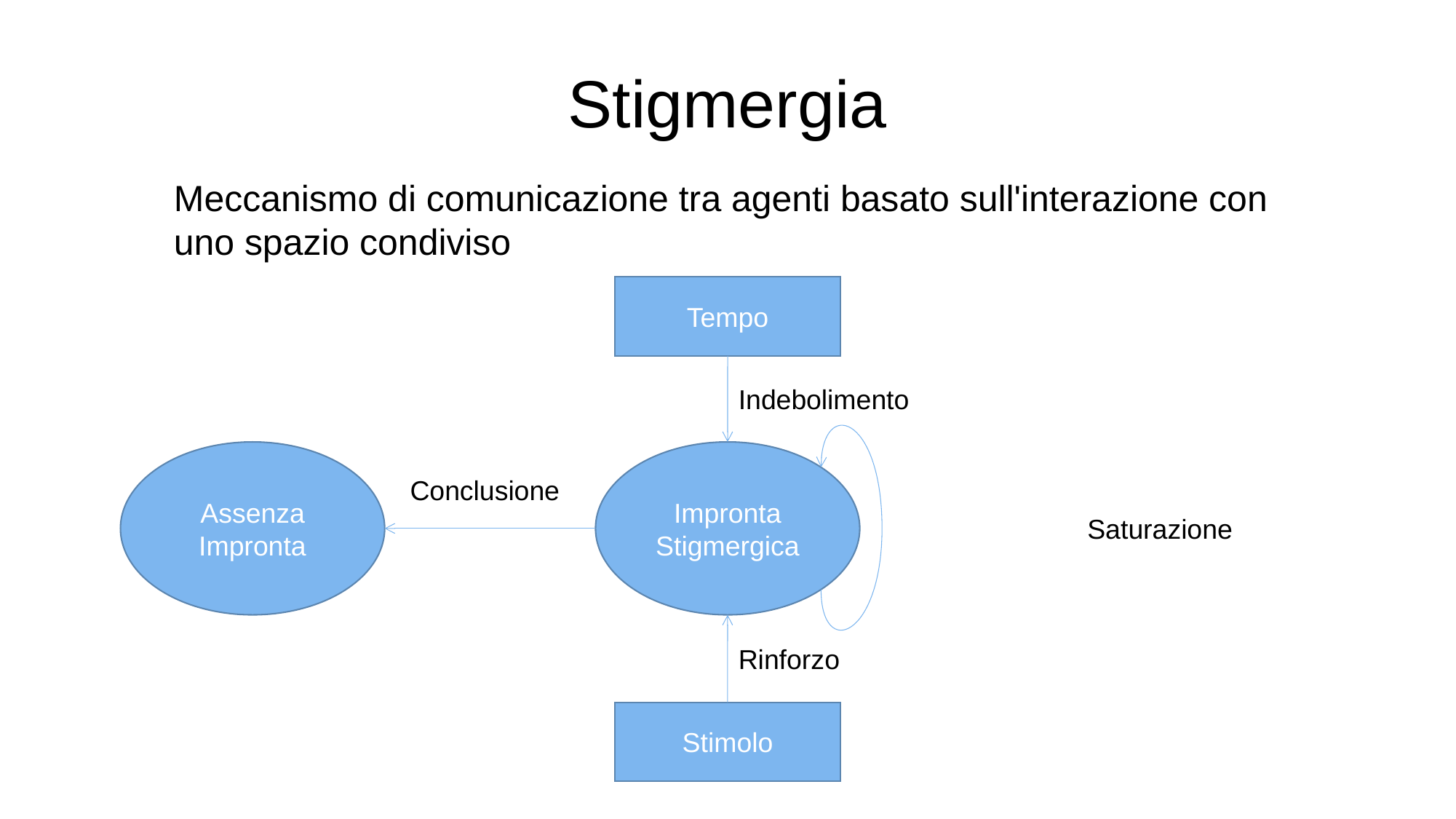

# Stigmergia
Meccanismo di comunicazione tra agenti basato sull'interazione con uno spazio condiviso
Tempo
Indebolimento
Assenza
Impronta
Conclusione
Impronta Stigmergica
Saturazione
Rinforzo
Stimolo